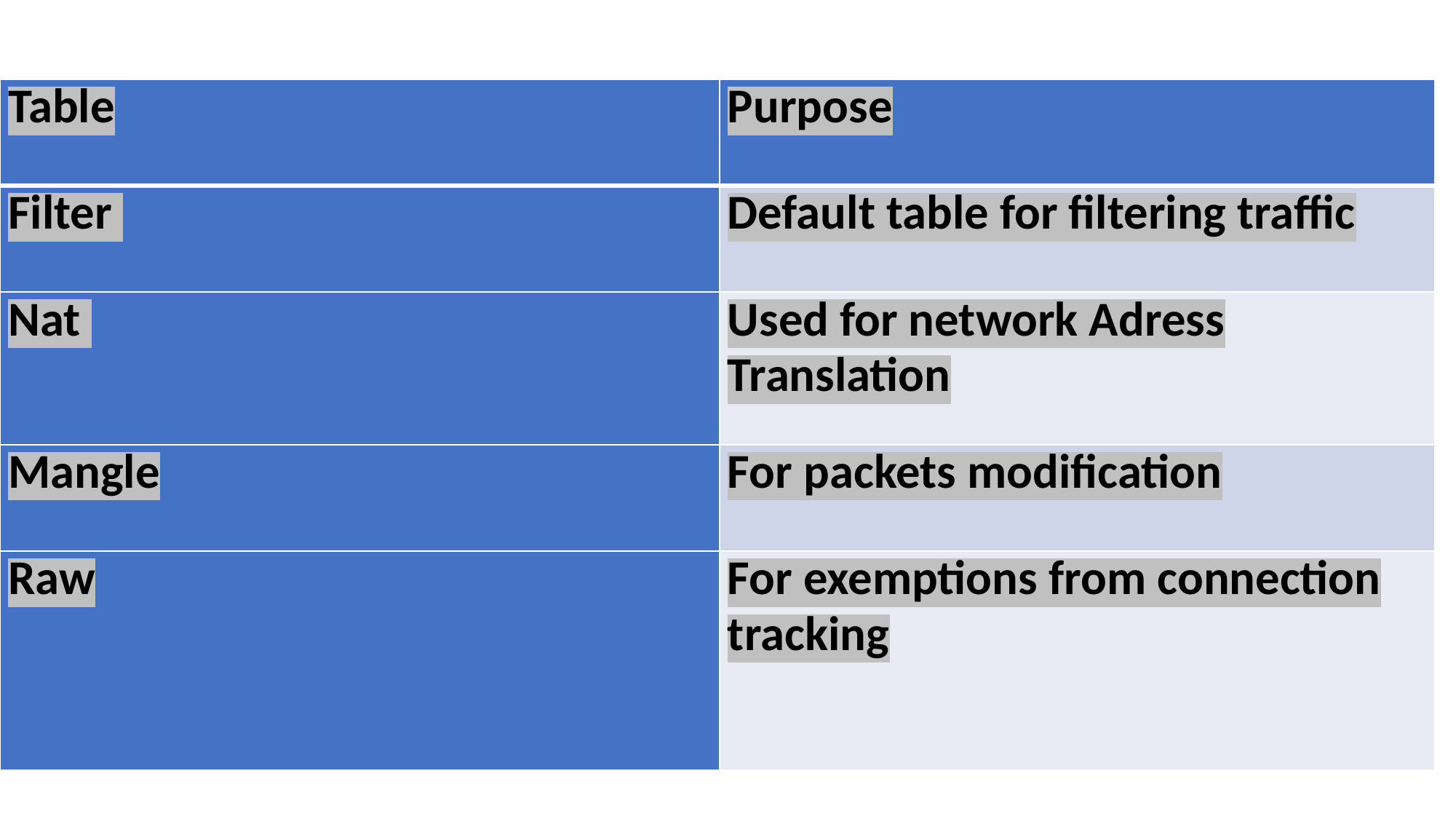

| Table | Purpose |
| --- | --- |
| Filter | Default table for filtering traffic |
| Nat | Used for network Adress Translation |
| Mangle | For packets modification |
| Raw | For exemptions from connection tracking |